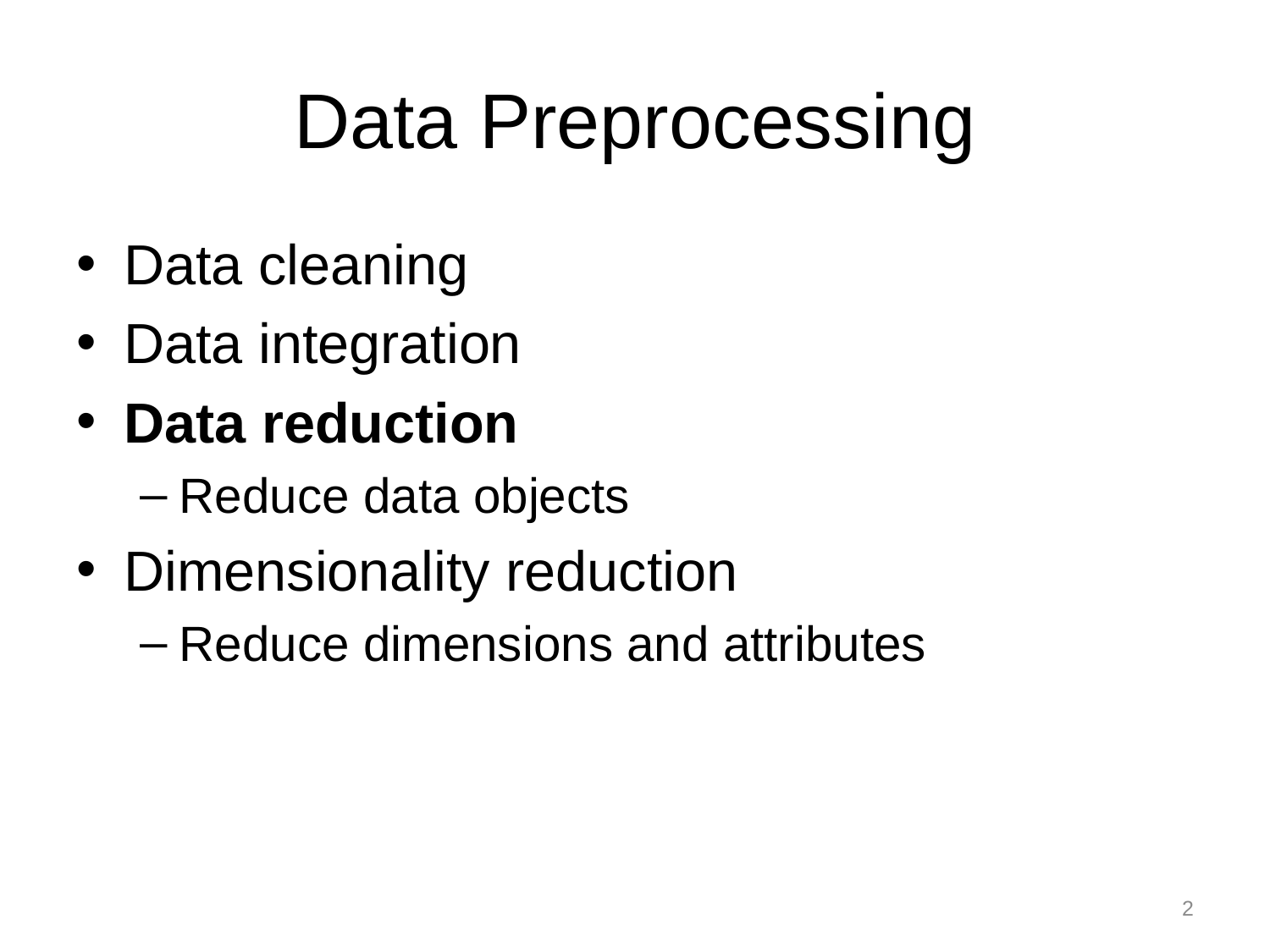

# Data Preprocessing
Data cleaning
Data integration
Data reduction
Reduce data objects
Dimensionality reduction
Reduce dimensions and attributes
2